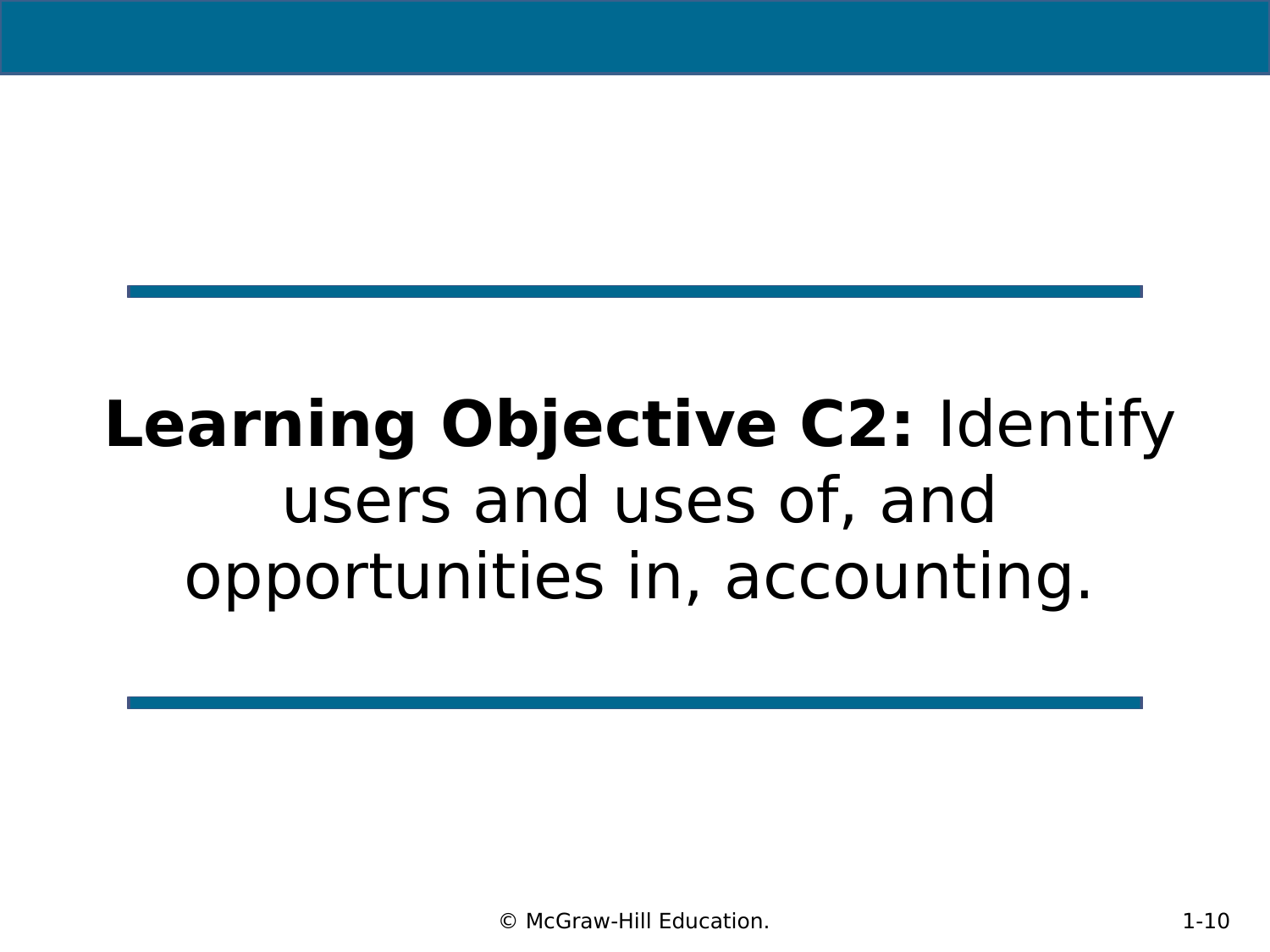

# Learning Objective C2: Identify users and uses of, and opportunities in, accounting.